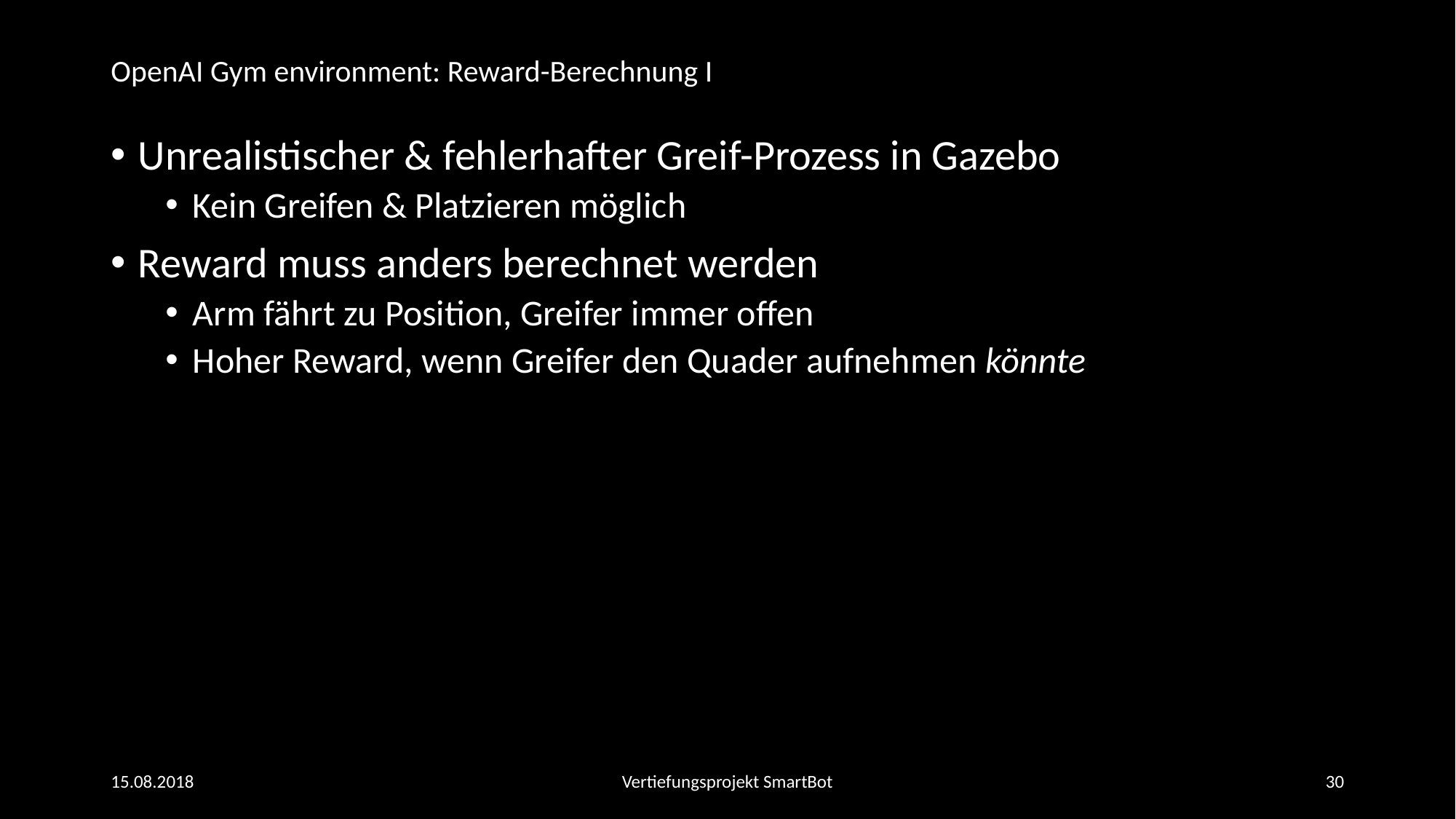

# OpenAI Gym environment: Reward-Berechnung I
Unrealistischer & fehlerhafter Greif-Prozess in Gazebo
Kein Greifen & Platzieren möglich
Reward muss anders berechnet werden
Arm fährt zu Position, Greifer immer offen
Hoher Reward, wenn Greifer den Quader aufnehmen könnte

15.08.2018
Vertiefungsprojekt SmartBot
30